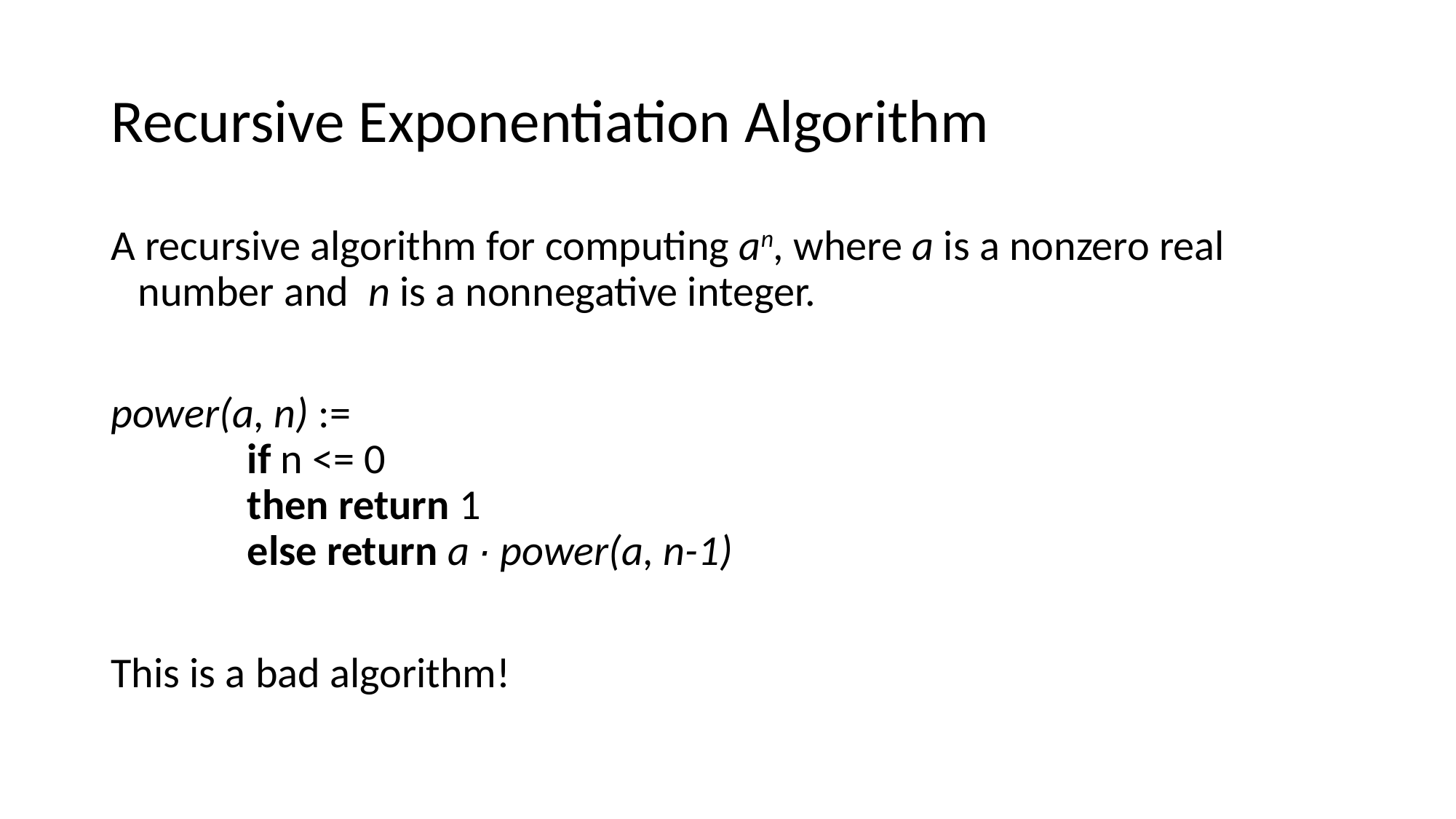

# Recursive Exponentiation Algorithm
A recursive algorithm for computing an, where a is a nonzero real number and  n is a nonnegative integer.

power(a, n) :=
	if n <= 0
	then return 1
	else return a ∙ power(a, n-1)

This is a bad algorithm!